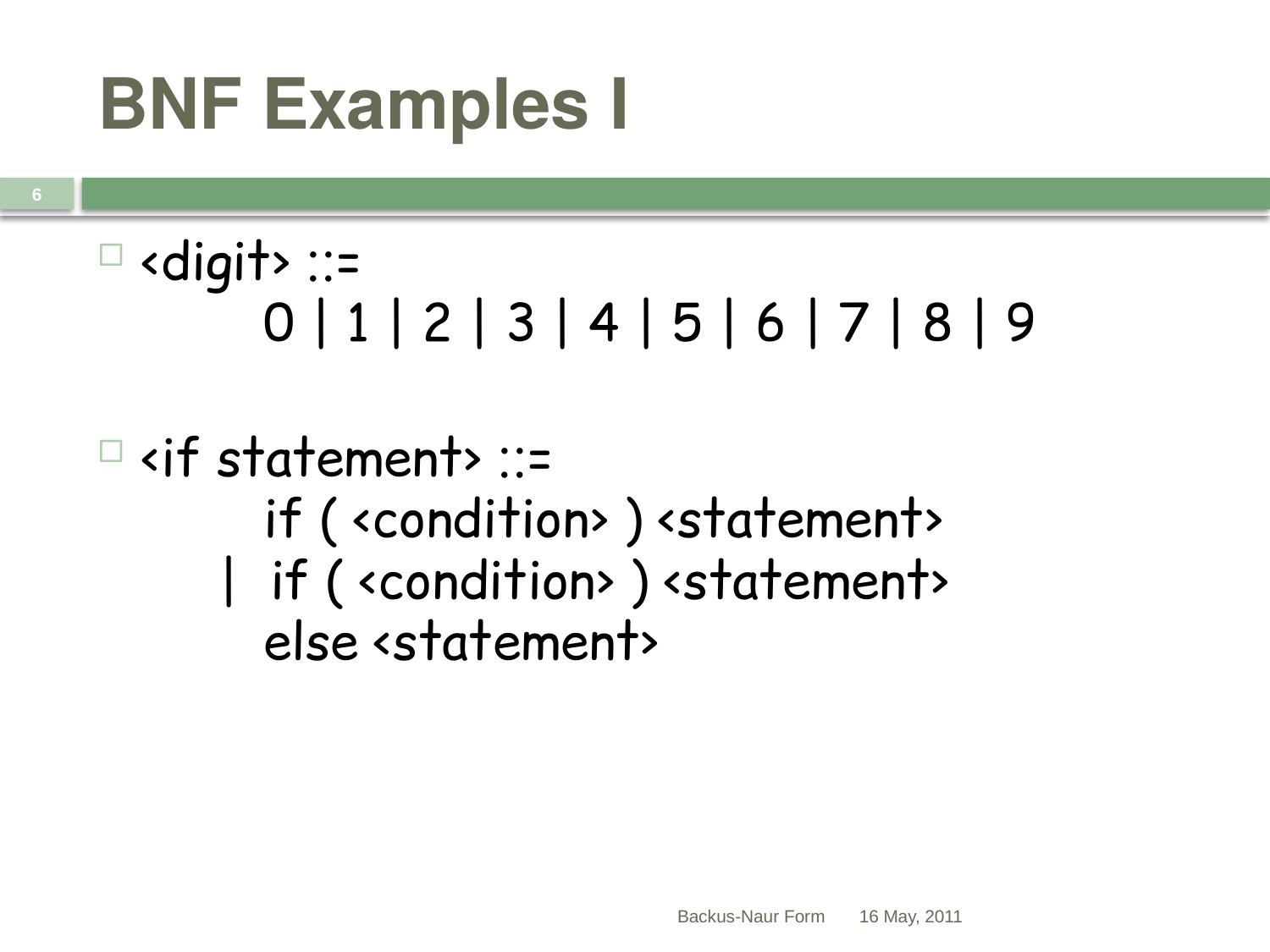

# BNF Examples I
6
<digit> ::=
        0 | 1 | 2 | 3 | 4 | 5 | 6 | 7 | 8 | 9
<if statement> ::=
        if ( <condition> ) <statement>
     |  if ( <condition> ) <statement>
        else <statement>
Backus-Naur Form
16 May, 2011